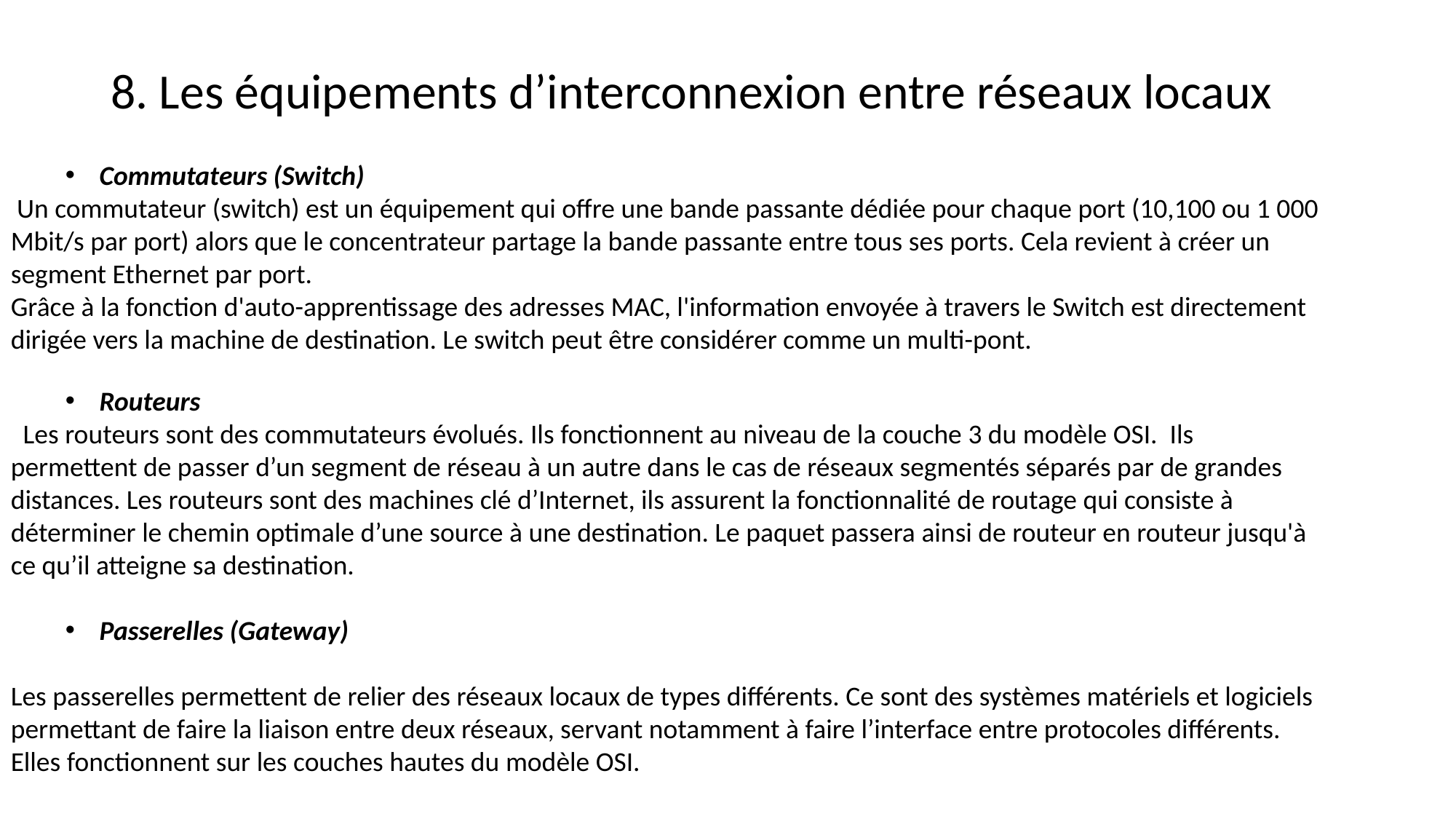

# 8. Les équipements d’interconnexion entre réseaux locaux
Commutateurs (Switch)
 Un commutateur (switch) est un équipement qui offre une bande passante dédiée pour chaque port (10,100 ou 1 000 Mbit/s par port) alors que le concentrateur partage la bande passante entre tous ses ports. Cela revient à créer un segment Ethernet par port.
Grâce à la fonction d'auto-apprentissage des adresses MAC, l'information envoyée à travers le Switch est directement dirigée vers la machine de destination. Le switch peut être considérer comme un multi-pont.

Routeurs
  Les routeurs sont des commutateurs évolués. Ils fonctionnent au niveau de la couche 3 du modèle OSI.  Ils permettent de passer d’un segment de réseau à un autre dans le cas de réseaux segmentés séparés par de grandes distances. Les routeurs sont des machines clé d’Internet, ils assurent la fonctionnalité de routage qui consiste à déterminer le chemin optimale d’une source à une destination. Le paquet passera ainsi de routeur en routeur jusqu'à ce qu’il atteigne sa destination.

Passerelles (Gateway)

Les passerelles permettent de relier des réseaux locaux de types différents. Ce sont des systèmes matériels et logiciels permettant de faire la liaison entre deux réseaux, servant notamment à faire l’interface entre protocoles différents. Elles fonctionnent sur les couches hautes du modèle OSI.